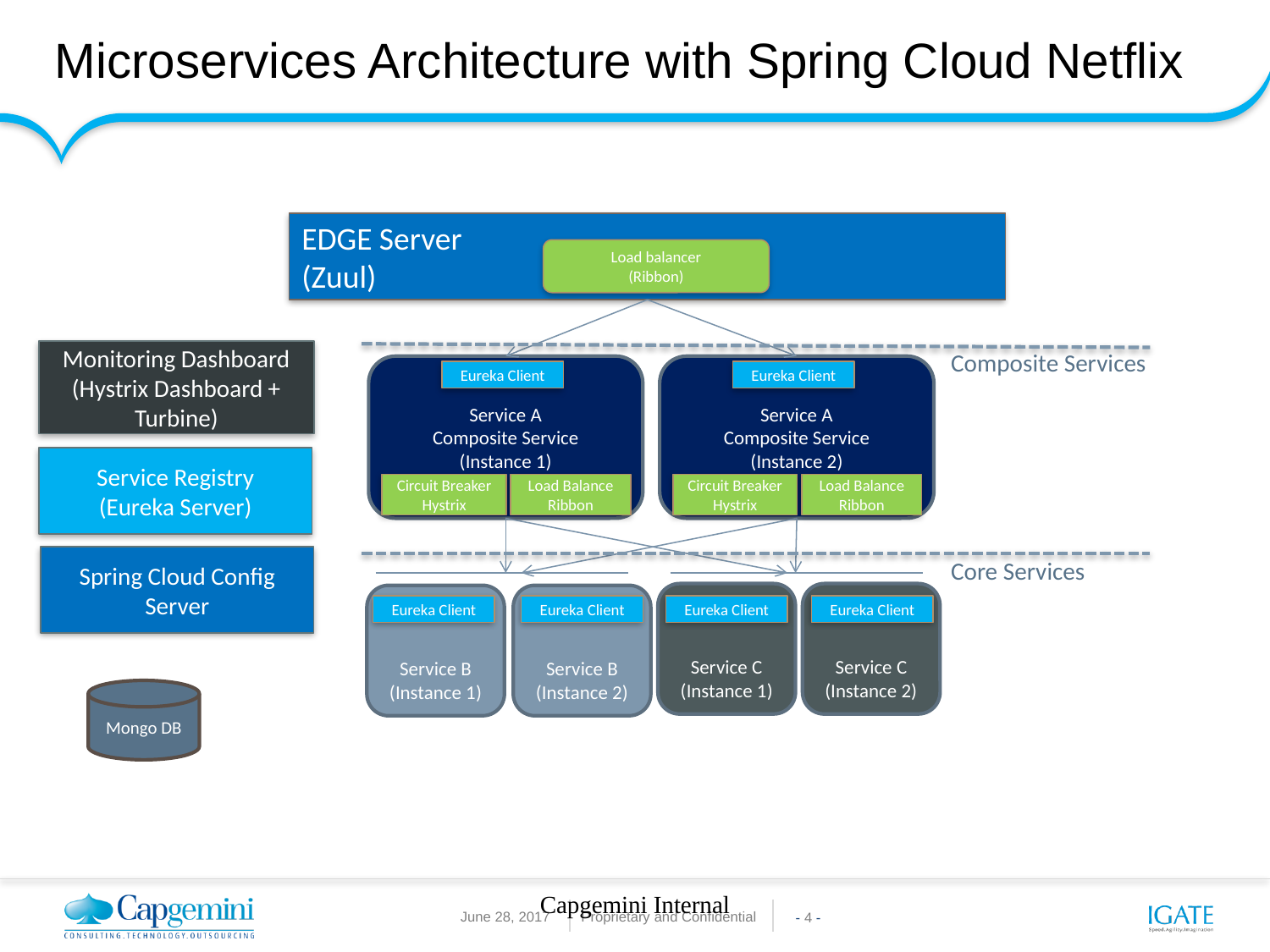

Microservices Architecture with Spring Cloud Netflix

EDGE Server
(Zuul)
Load balancer
(Ribbon)
Monitoring Dashboard
(Hystrix Dashboard + Turbine)
Composite Services
Service A
Composite Service
(Instance 1)
Service A
Composite Service
(Instance 2)
Eureka Client
Eureka Client
Service Registry
(Eureka Server)
Circuit Breaker
Hystrix
Load Balance
Ribbon
Circuit Breaker
Hystrix
Load Balance
Ribbon
Spring Cloud Config Server
Core Services
Service C
(Instance 1)
Service C
(Instance 2)
Service B
(Instance 1)
Service B
(Instance 2)
Eureka Client
Eureka Client
Eureka Client
Eureka Client
Mongo DB
Capgemini Internal